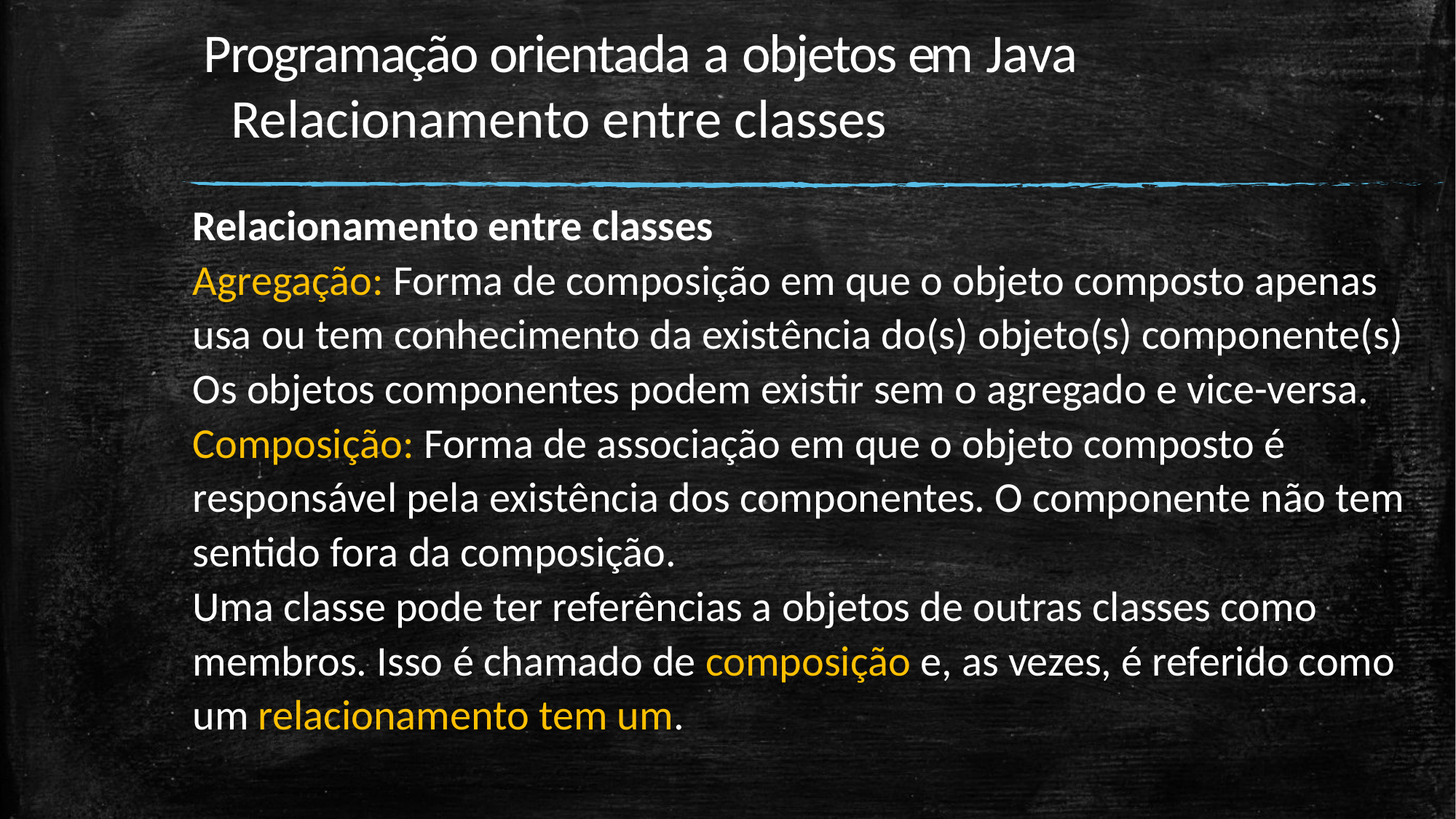

# Programação orientada a objetos em Java Relacionamento entre classes
Relacionamento entre classes
Agregação: Forma de composição em que o objeto composto apenas usa ou tem conhecimento da existência do(s) objeto(s) componente(s) Os objetos componentes podem existir sem o agregado e vice-versa. Composição: Forma de associação em que o objeto composto é responsável pela existência dos componentes. O componente não tem sentido fora da composição.
Uma classe pode ter referências a objetos de outras classes como membros. Isso é chamado de composição e, as vezes, é referido como um relacionamento tem um.